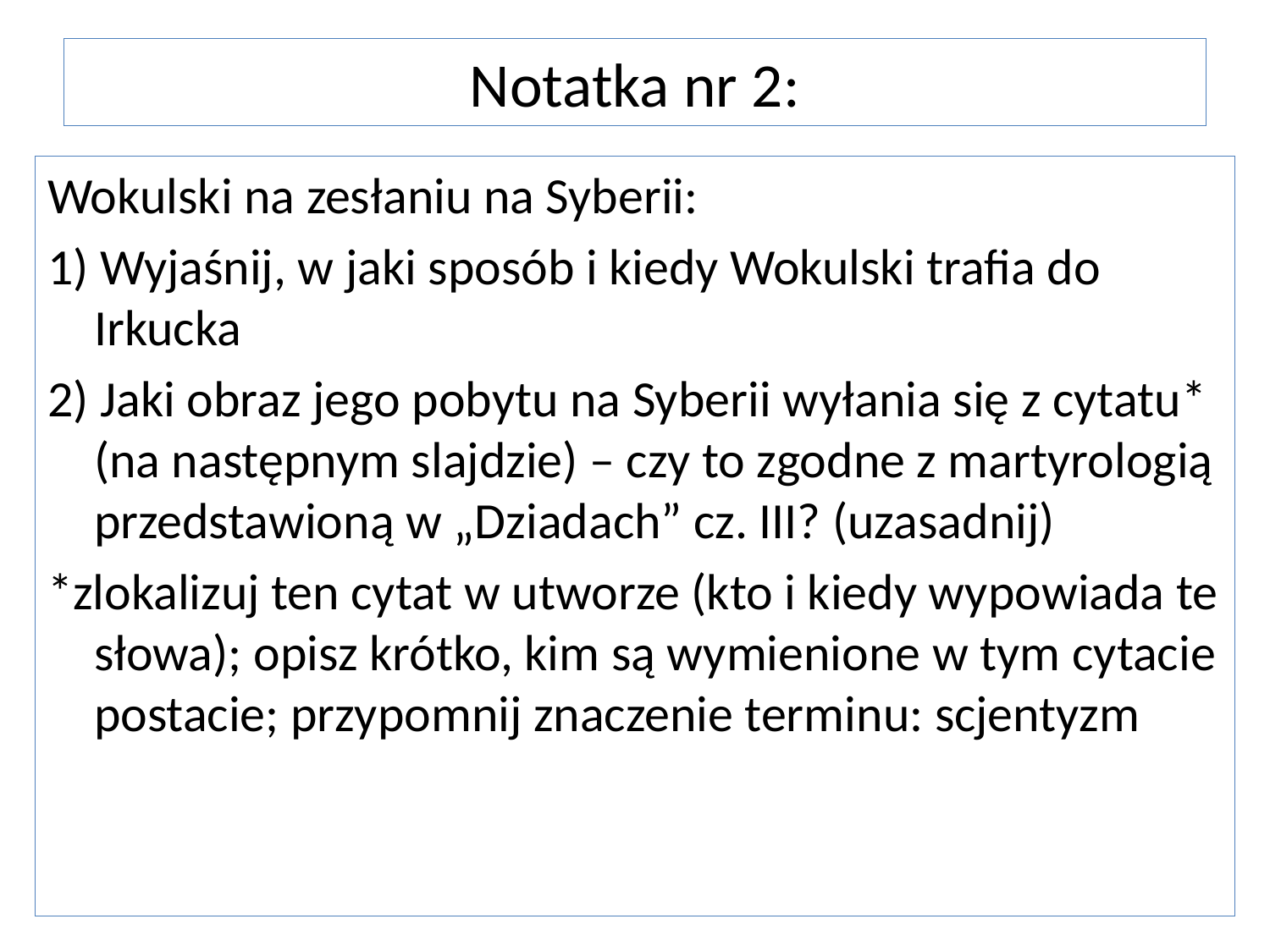

# Notatka nr 2:
Wokulski na zesłaniu na Syberii:
1) Wyjaśnij, w jaki sposób i kiedy Wokulski trafia do Irkucka
2) Jaki obraz jego pobytu na Syberii wyłania się z cytatu* (na następnym slajdzie) – czy to zgodne z martyrologią przedstawioną w „Dziadach” cz. III? (uzasadnij)
*zlokalizuj ten cytat w utworze (kto i kiedy wypowiada te słowa); opisz krótko, kim są wymienione w tym cytacie postacie; przypomnij znaczenie terminu: scjentyzm